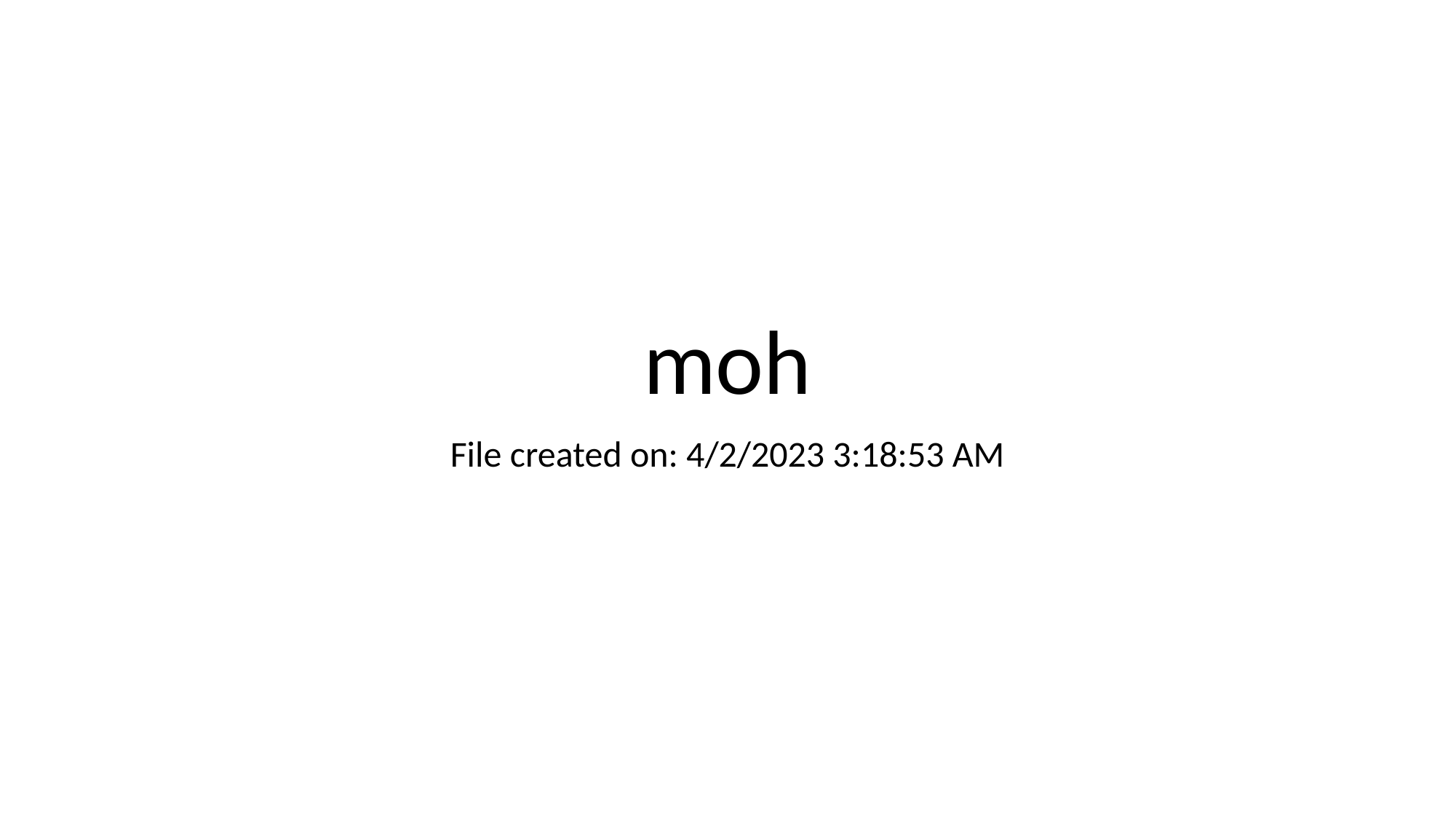

# moh
File created on: 4/2/2023 3:18:53 AM